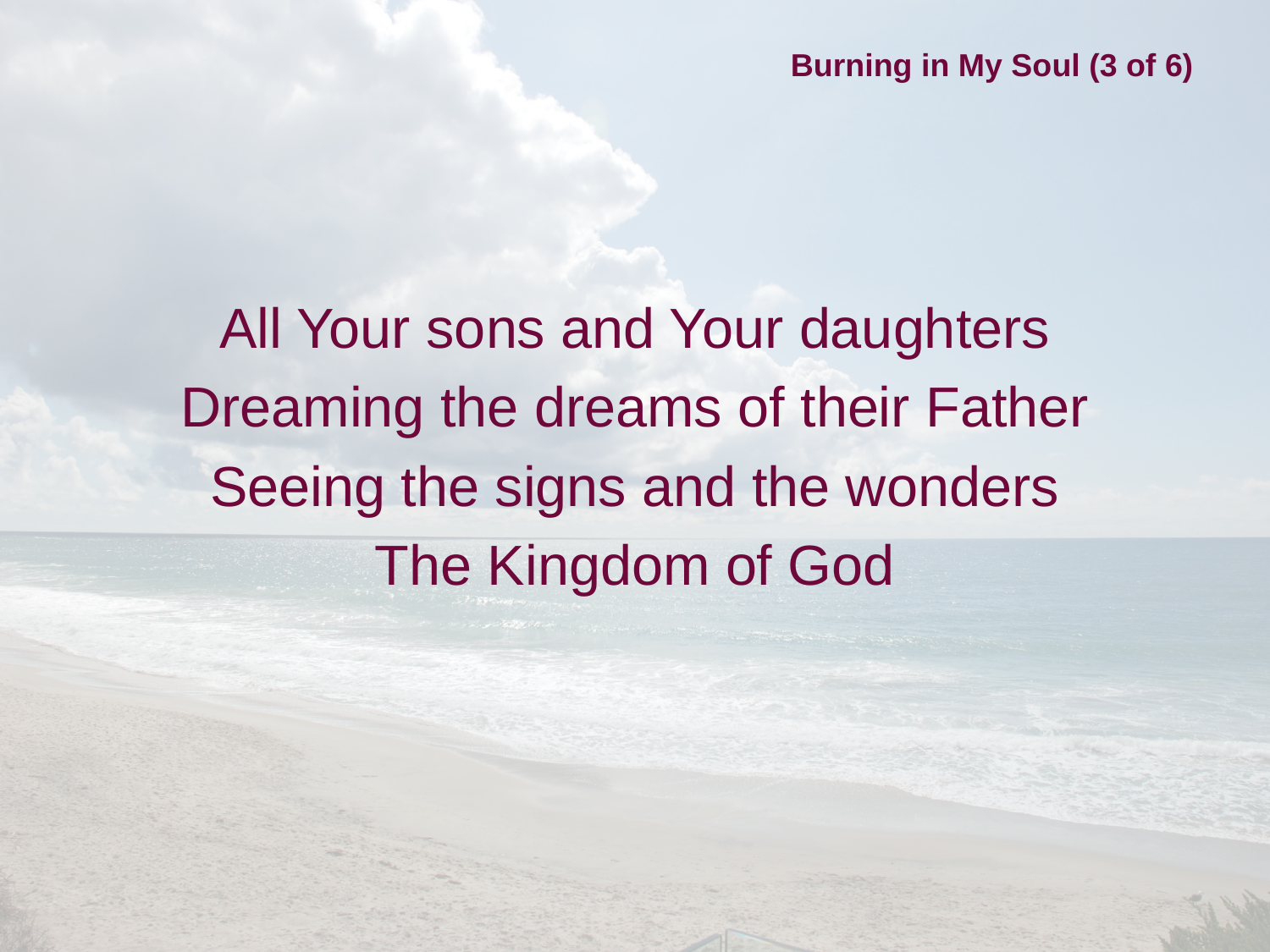

# Burning in My Soul (3 of 6)
All Your sons and Your daughters
Dreaming the dreams of their Father
Seeing the signs and the wonders
The Kingdom of God